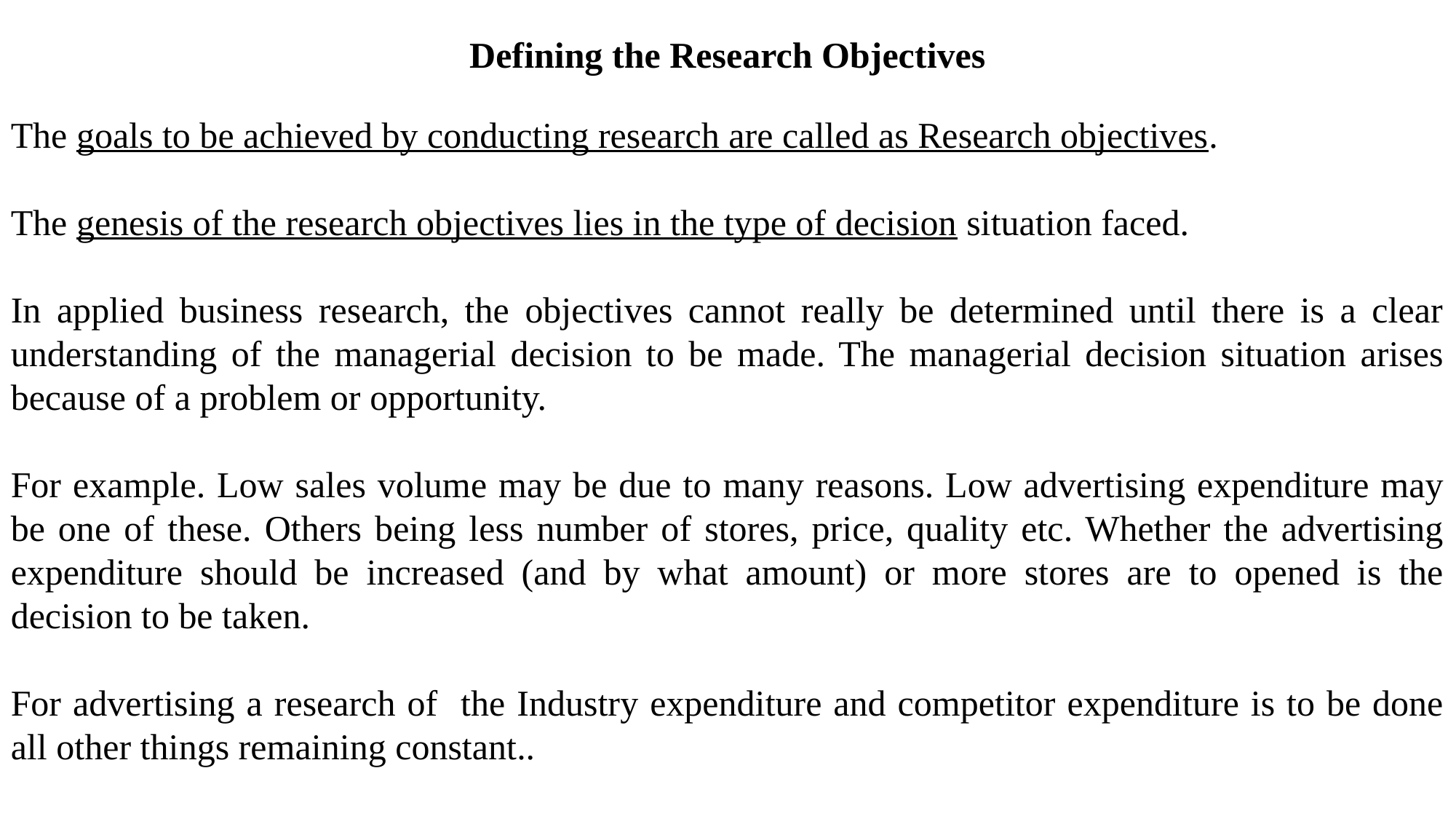

Defining the Research Objectives

The goals to be achieved by conducting research are called as Research objectives.

The genesis of the research objectives lies in the type of decision situation faced.

In applied business research, the objectives cannot really be determined until there is a clear understanding of the managerial decision to be made. The managerial decision situation arises because of a problem or opportunity.

For example. Low sales volume may be due to many reasons. Low advertising expenditure may be one of these. Others being less number of stores, price, quality etc. Whether the advertising expenditure should be increased (and by what amount) or more stores are to opened is the decision to be taken.

For advertising a research of  the Industry expenditure and competitor expenditure is to be done all other things remaining constant..